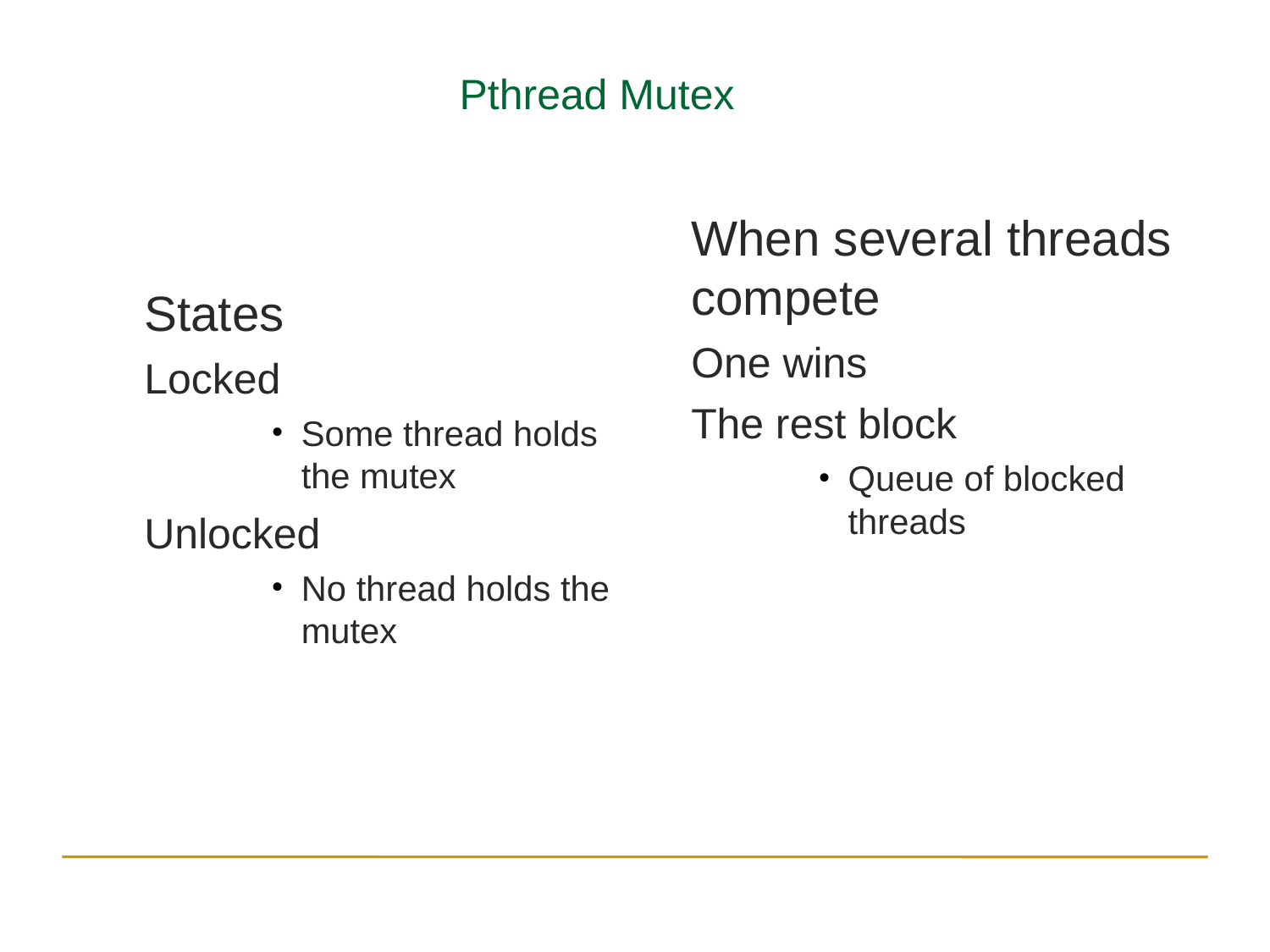

Pthread Mutex
When several threads compete
One wins
The rest block
Queue of blocked threads

States
Locked
Some thread holds the mutex
Unlocked
No thread holds the mutex